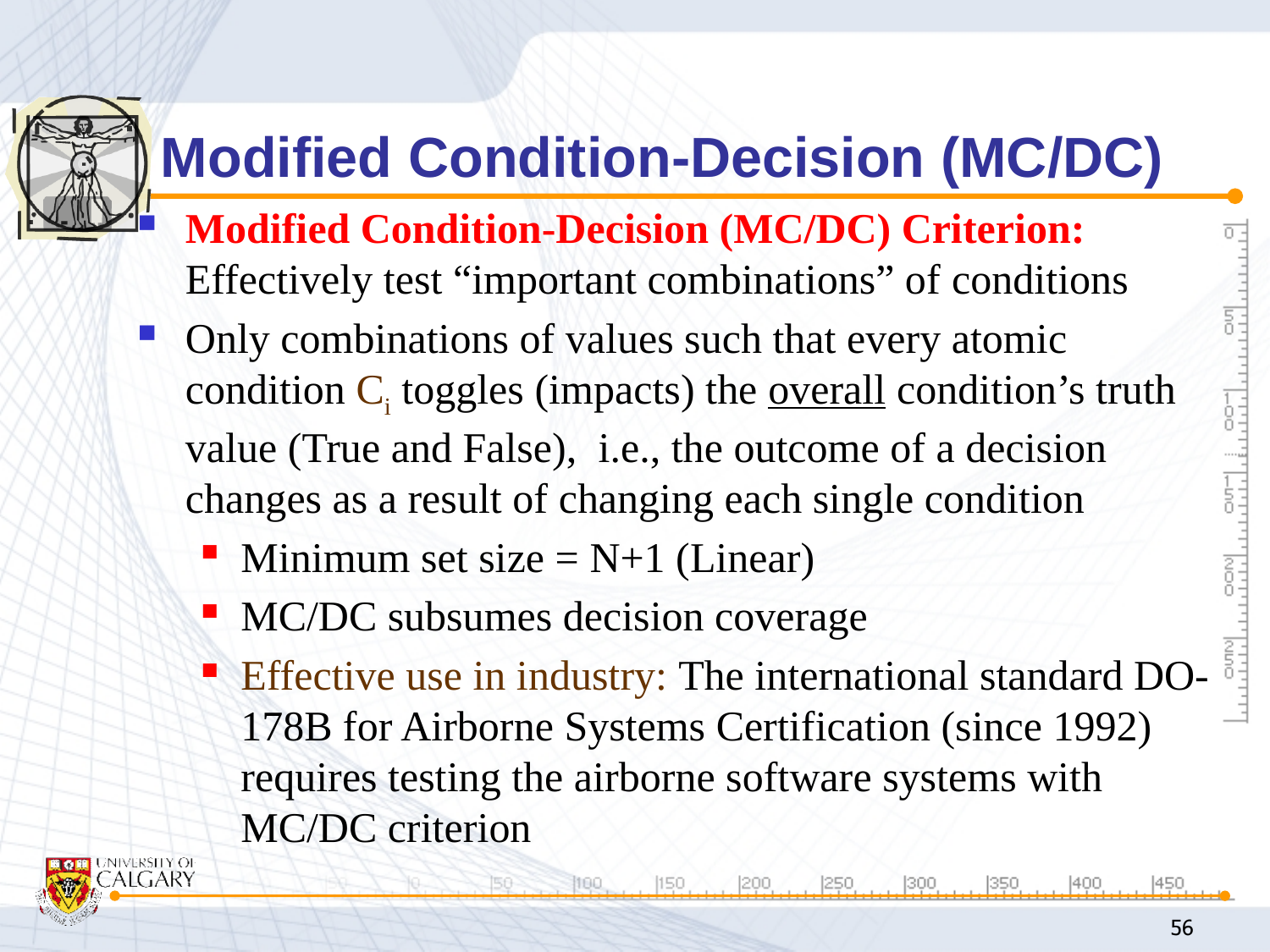

# Modified Condition-Decision (MC/DC)
Modified Condition-Decision (MC/DC) Criterion: Effectively test “important combinations” of conditions
Only combinations of values such that every atomic condition Ci toggles (impacts) the overall condition’s truth value (True and False),  i.e., the outcome of a decision changes as a result of changing each single condition
Minimum set size = N+1 (Linear)
MC/DC subsumes decision coverage
Effective use in industry: The international standard DO-178B for Airborne Systems Certification (since 1992) requires testing the airborne software systems with MC/DC criterion
56